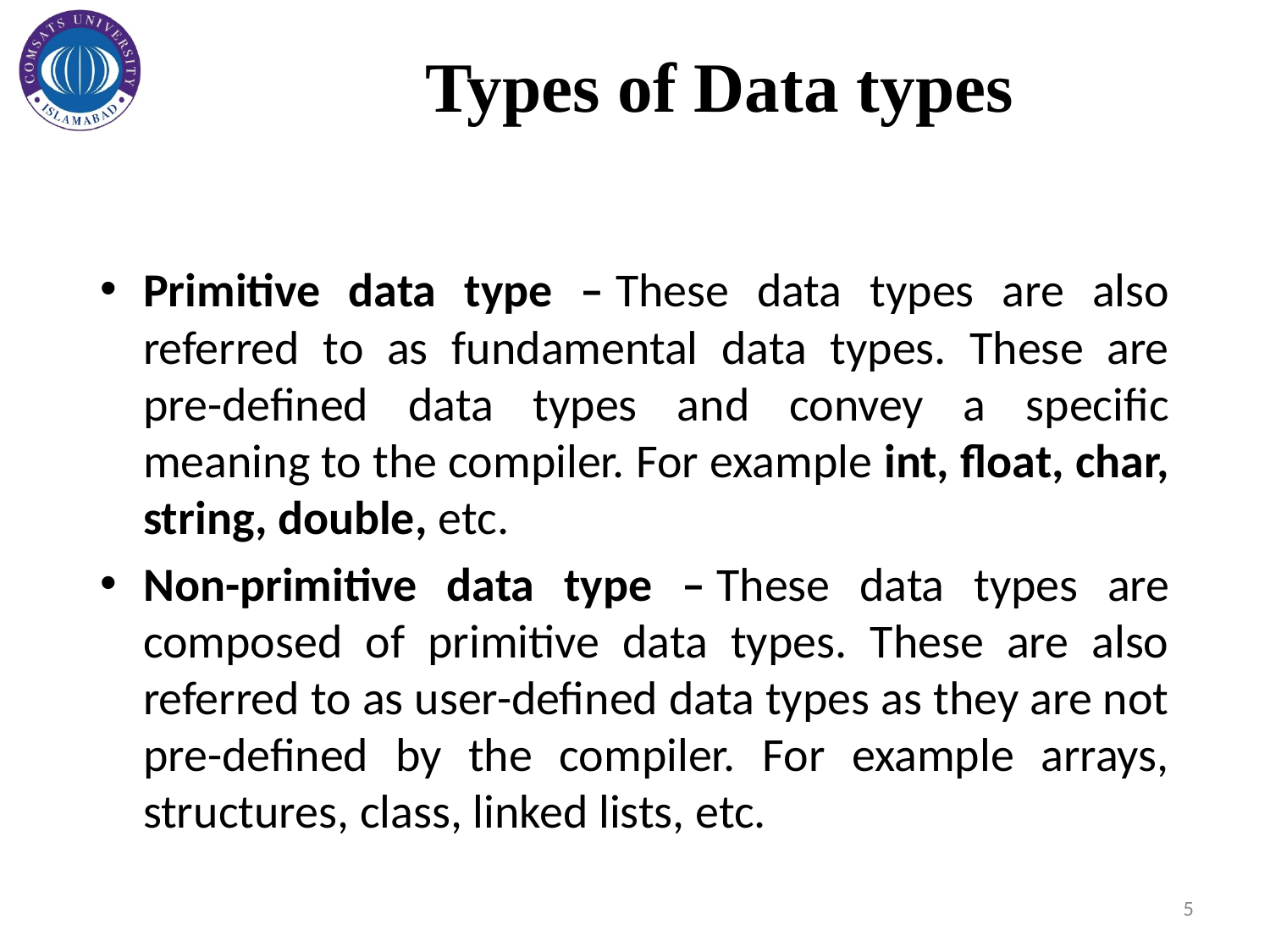

# Types of Data types
Primitive data type – These data types are also referred to as fundamental data types. These are pre-defined data types and convey a specific meaning to the compiler. For example int, float, char, string, double, etc.
Non-primitive data type – These data types are composed of primitive data types. These are also referred to as user-defined data types as they are not pre-defined by the compiler. For example arrays, structures, class, linked lists, etc.

5